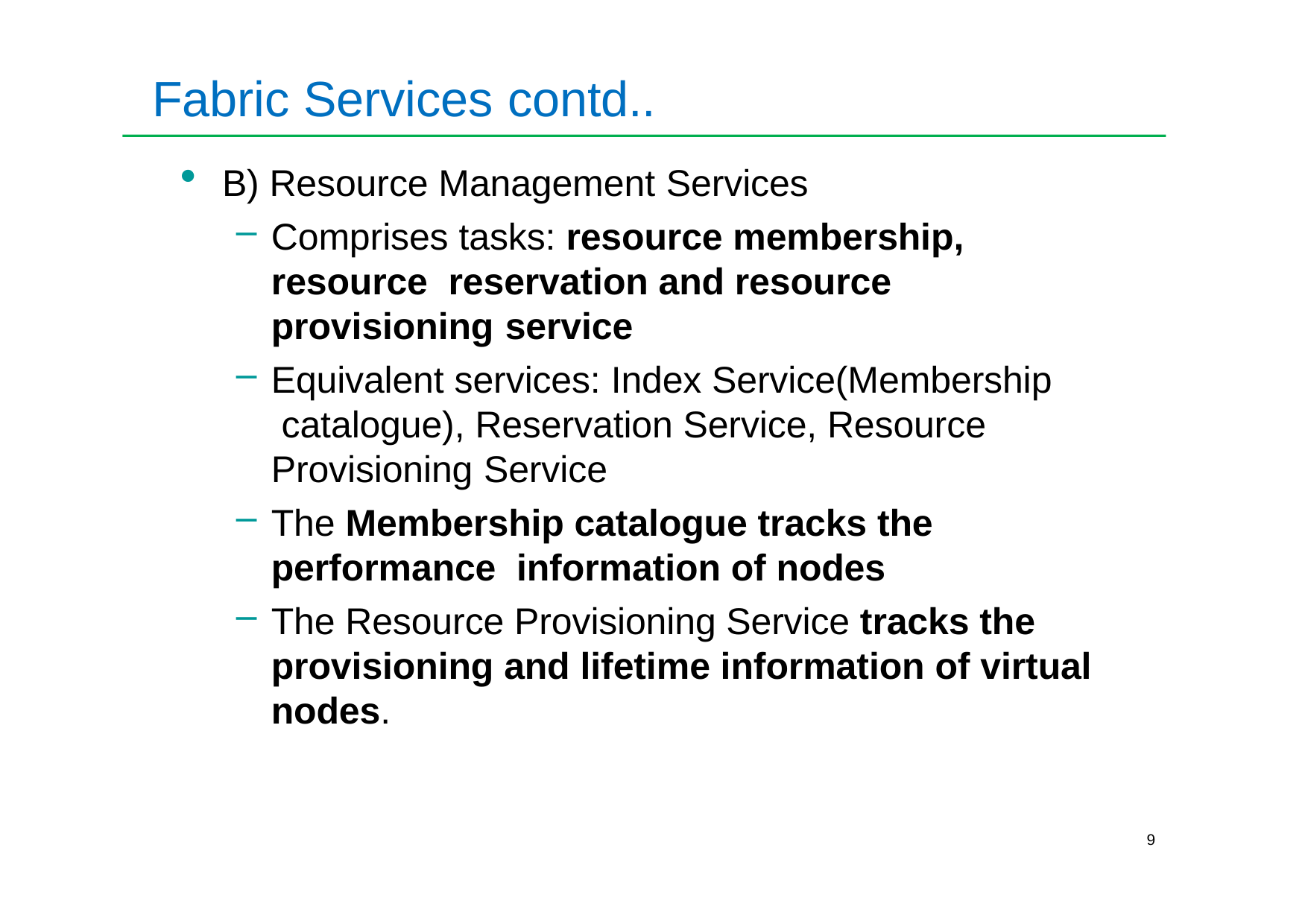

# Fabric Services contd..

B) Resource Management Services
Comprises tasks: resource membership, resource  reservation and resource provisioning service
Equivalent services: Index Service(Membership  catalogue), Reservation Service, Resource  Provisioning Service
The Membership catalogue tracks the performance  information of nodes
The Resource Provisioning Service tracks the  provisioning and lifetime information of virtual nodes.
9